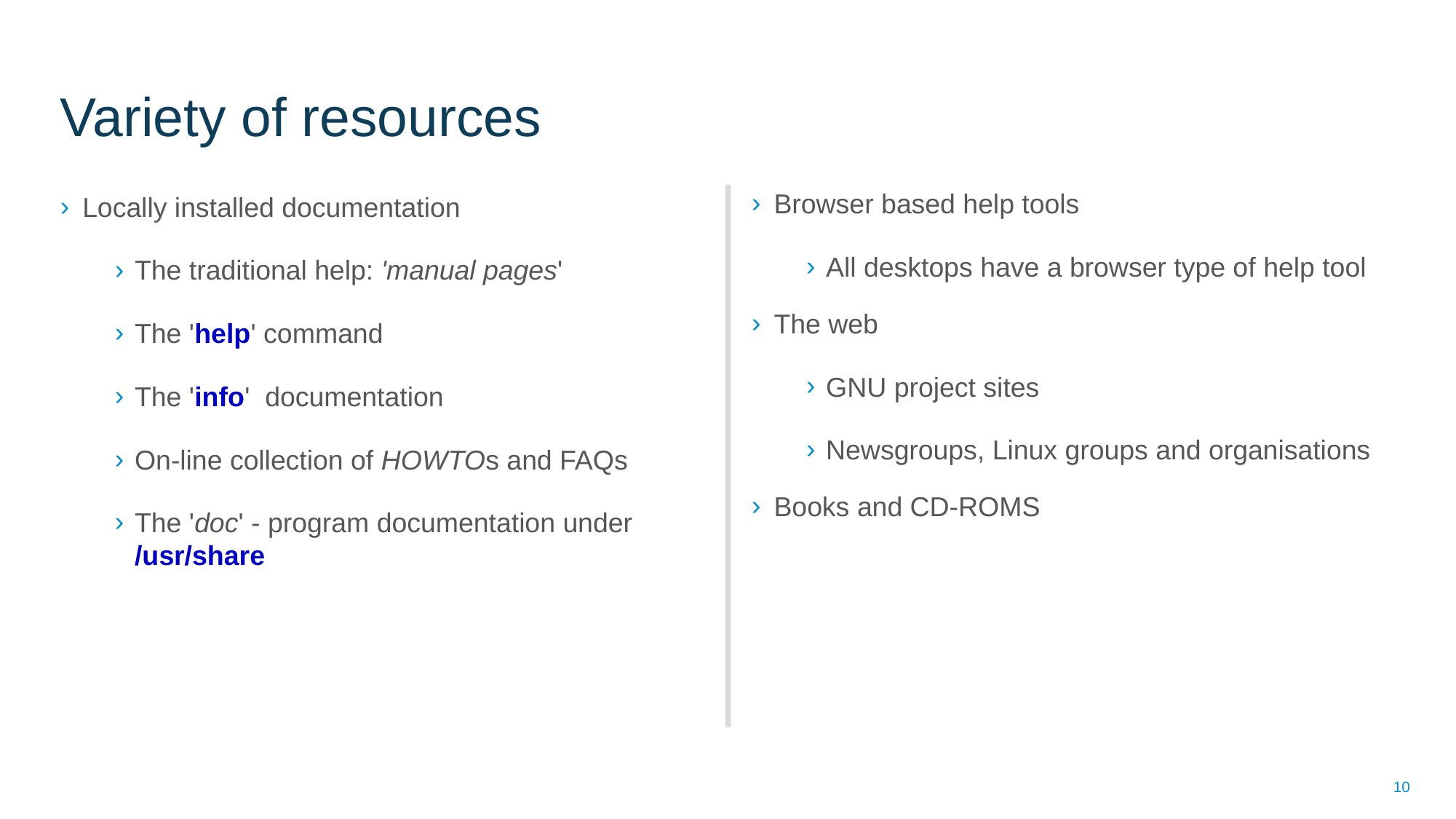

# Variety of resources
Locally installed documentation
The traditional help: 'manual pages'
The 'help' command
The 'info'  documentation
On-line collection of HOWTOs and FAQs
The 'doc' - program documentation under /usr/share
Browser based help tools
All desktops have a browser type of help tool
The web
GNU project sites
Newsgroups, Linux groups and organisations
Books and CD-ROMS